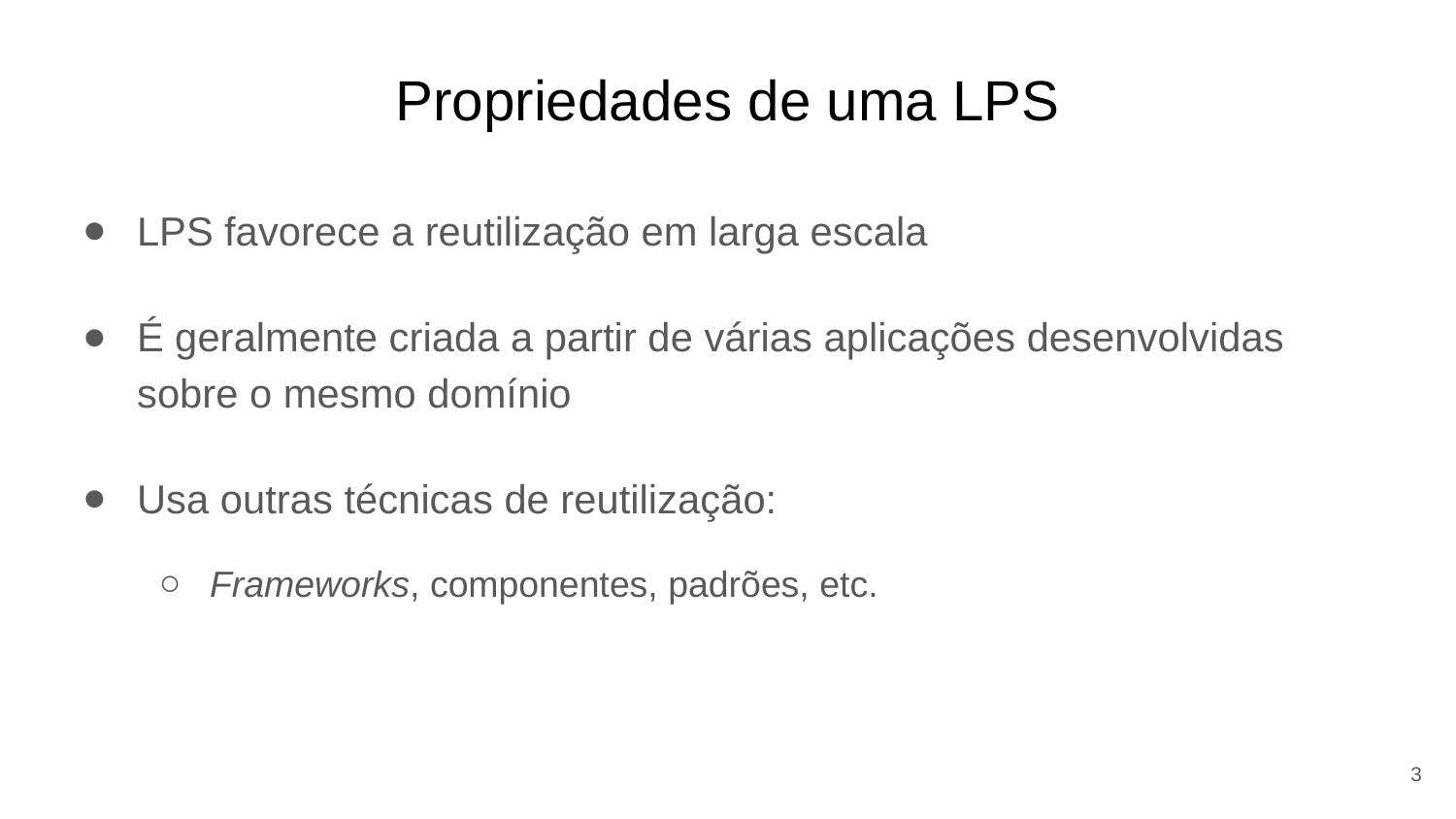

# Propriedades de uma LPS
LPS favorece a reutilização em larga escala

É geralmente criada a partir de várias aplicações desenvolvidas sobre o mesmo domínio

Usa outras técnicas de reutilização:
Frameworks, componentes, padrões, etc.
3